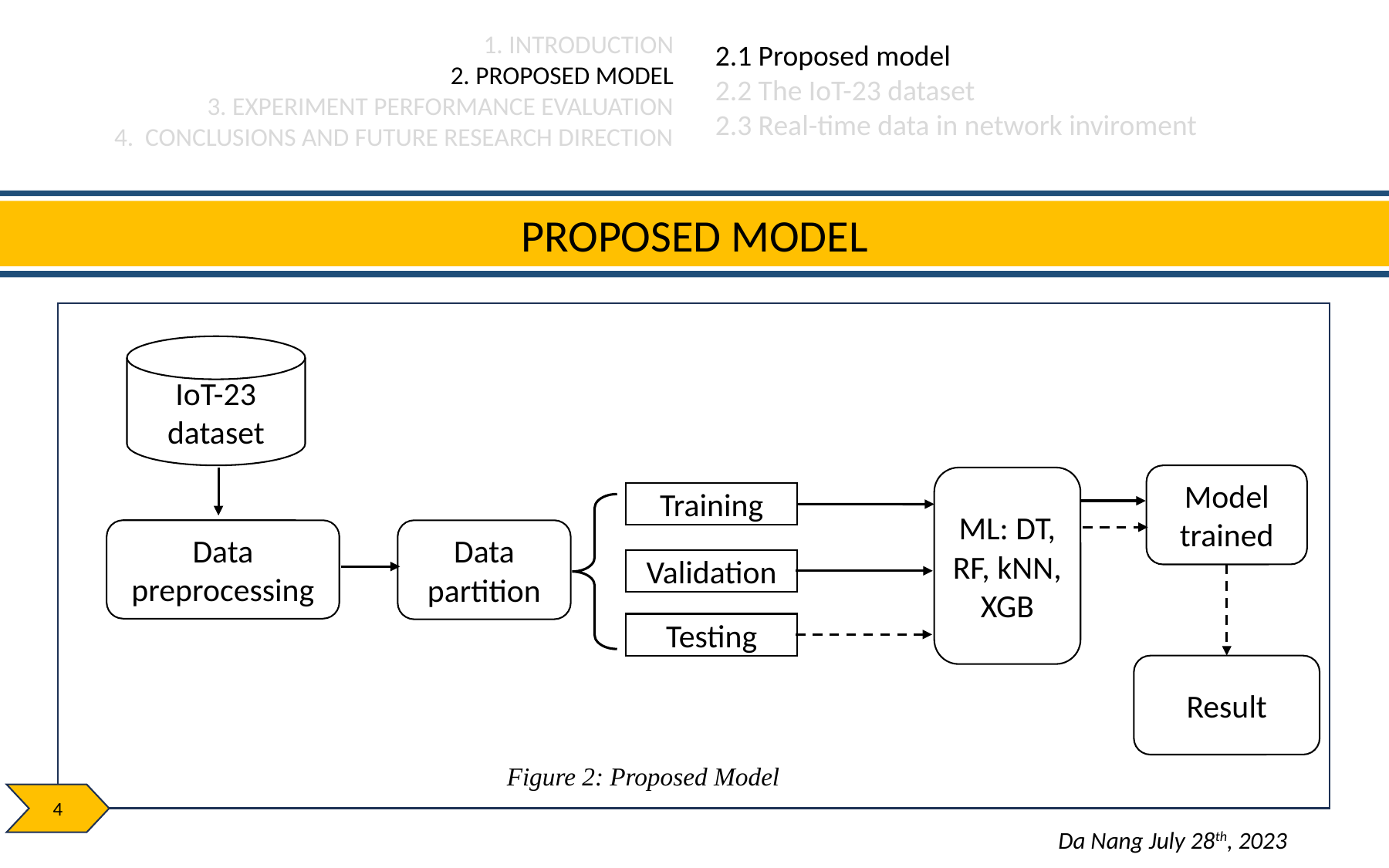

1. INTRODUCTION
2. PROPOSED MODEL
3. EXPERIMENT PERFORMANCE EVALUATION
4.  CONCLUSIONS AND FUTURE RESEARCH DIRECTION
2.1 Proposed model
2.2 The IoT-23 dataset
2.3 Real-time data in network inviroment

PROPOSED MODEL

IoT-23
dataset
Model trained
ML: DT, RF, kNN, XGB
Training

Validation
Testing
Data
preprocessing
Data partition
Result
Figure 2: Proposed Model
4
Da Nang July 28th, 2023